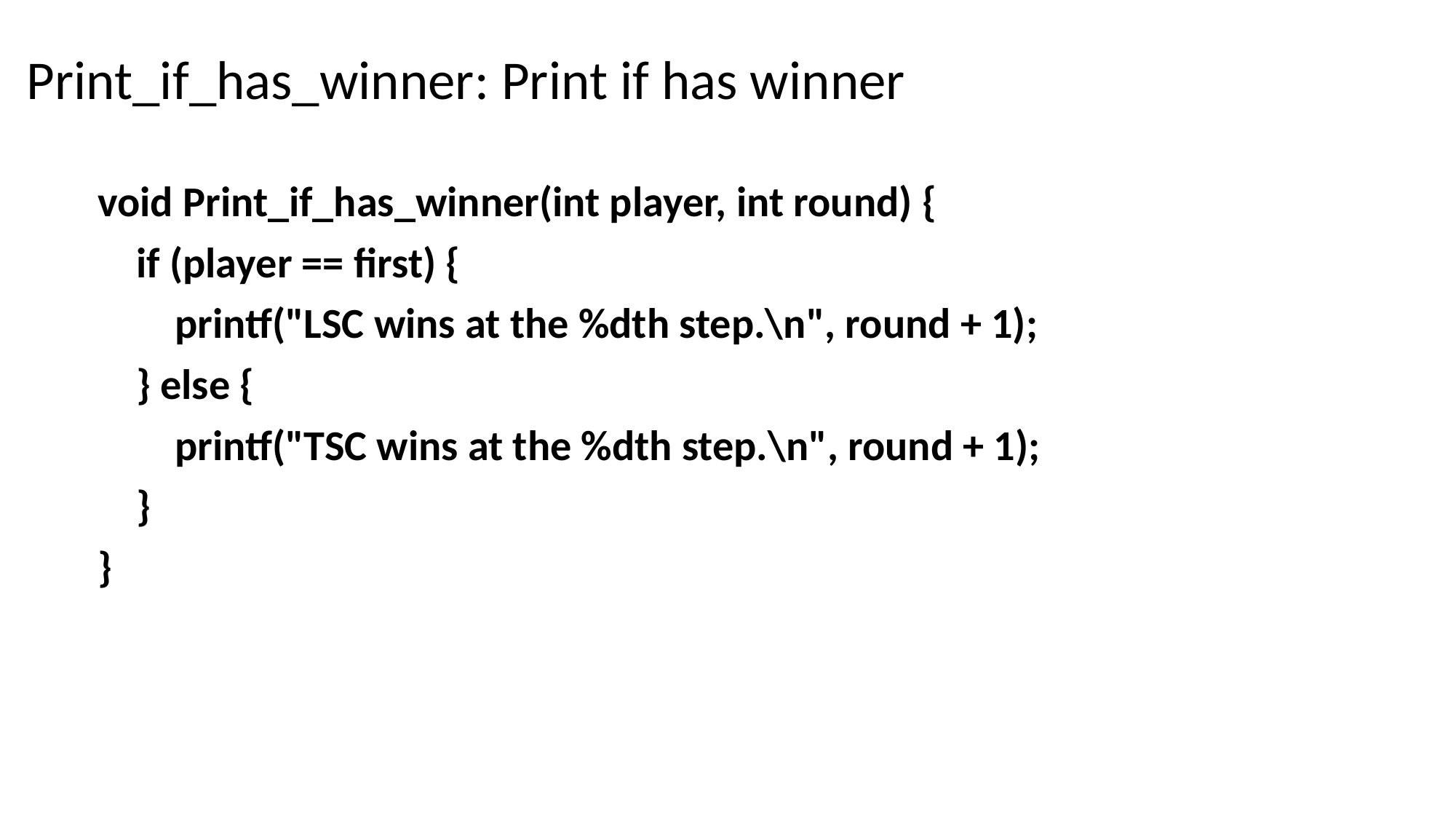

# Print_if_has_winner: Print if has winner
void Print_if_has_winner(int player, int round) {
    if (player == first) {
        printf("LSC wins at the %dth step.\n", round + 1);
    } else {
        printf("TSC wins at the %dth step.\n", round + 1);
    }
}